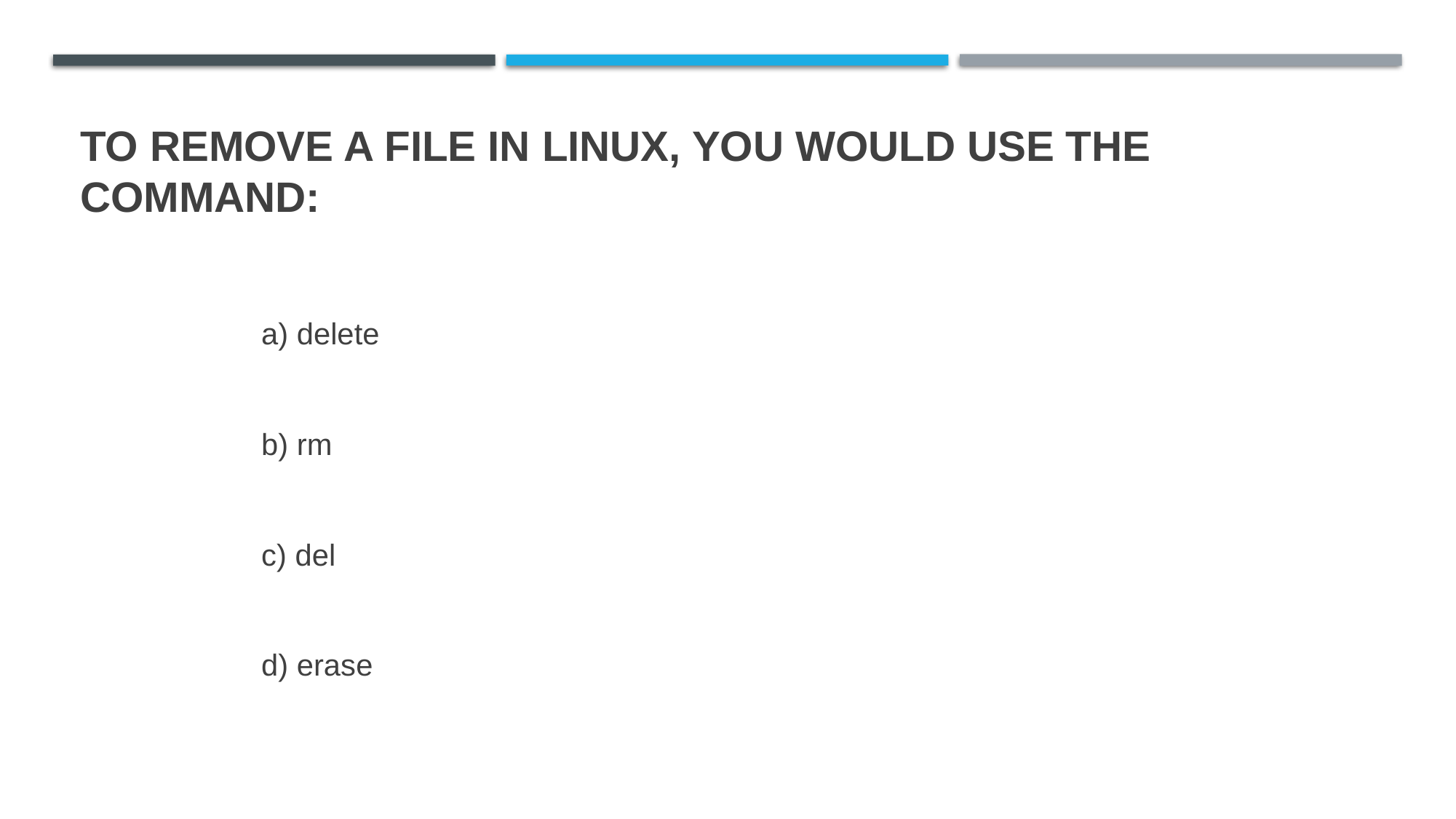

# To remove a file in Linux, you would use the command:
a) delete

b) rm

c) del

d) erase